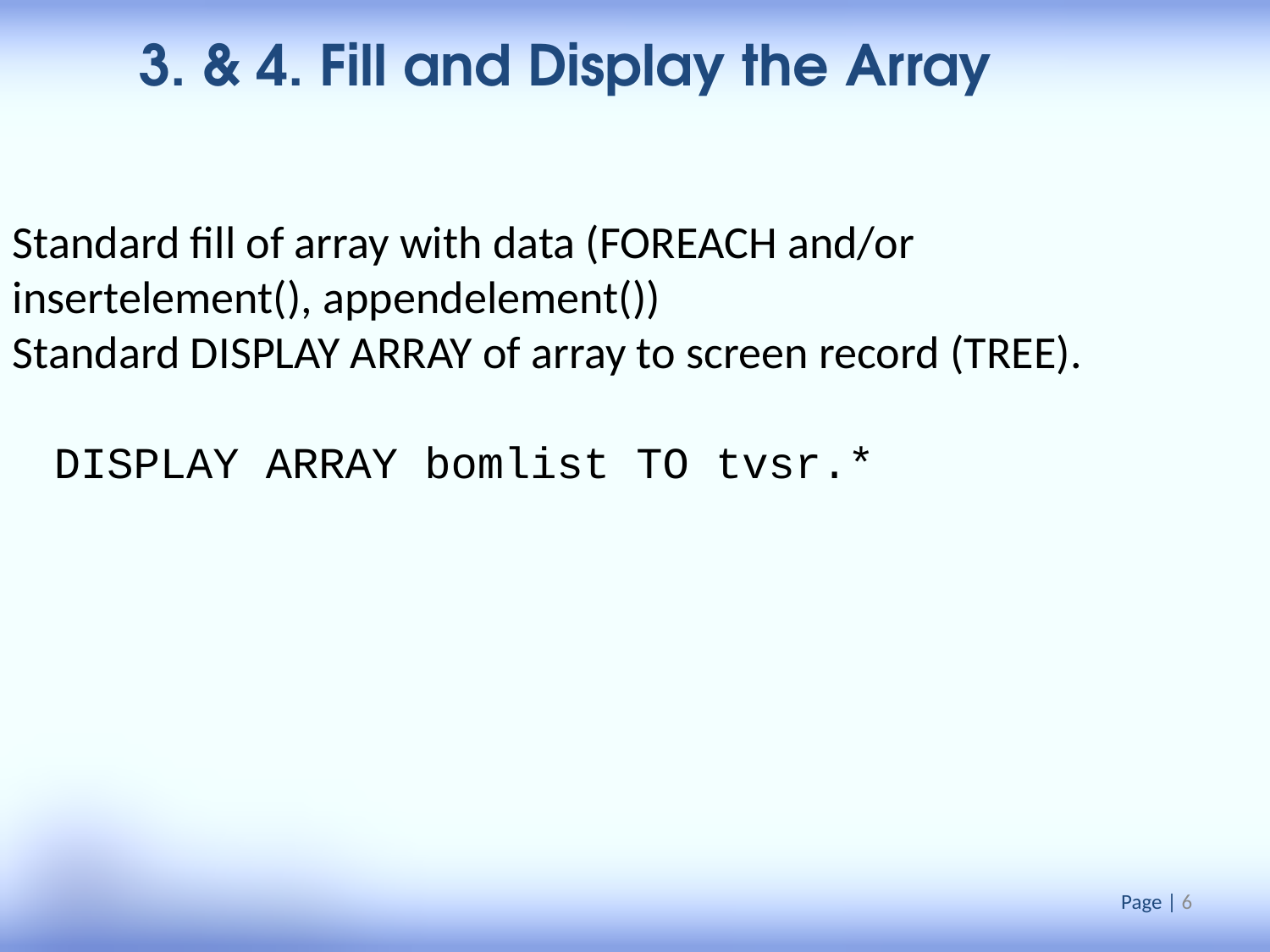

3. & 4. Fill and Display the Array
Standard fill of array with data (FOREACH and/or insertelement(), appendelement())
Standard DISPLAY ARRAY of array to screen record (TREE).

    DISPLAY ARRAY bomlist TO tvsr.*